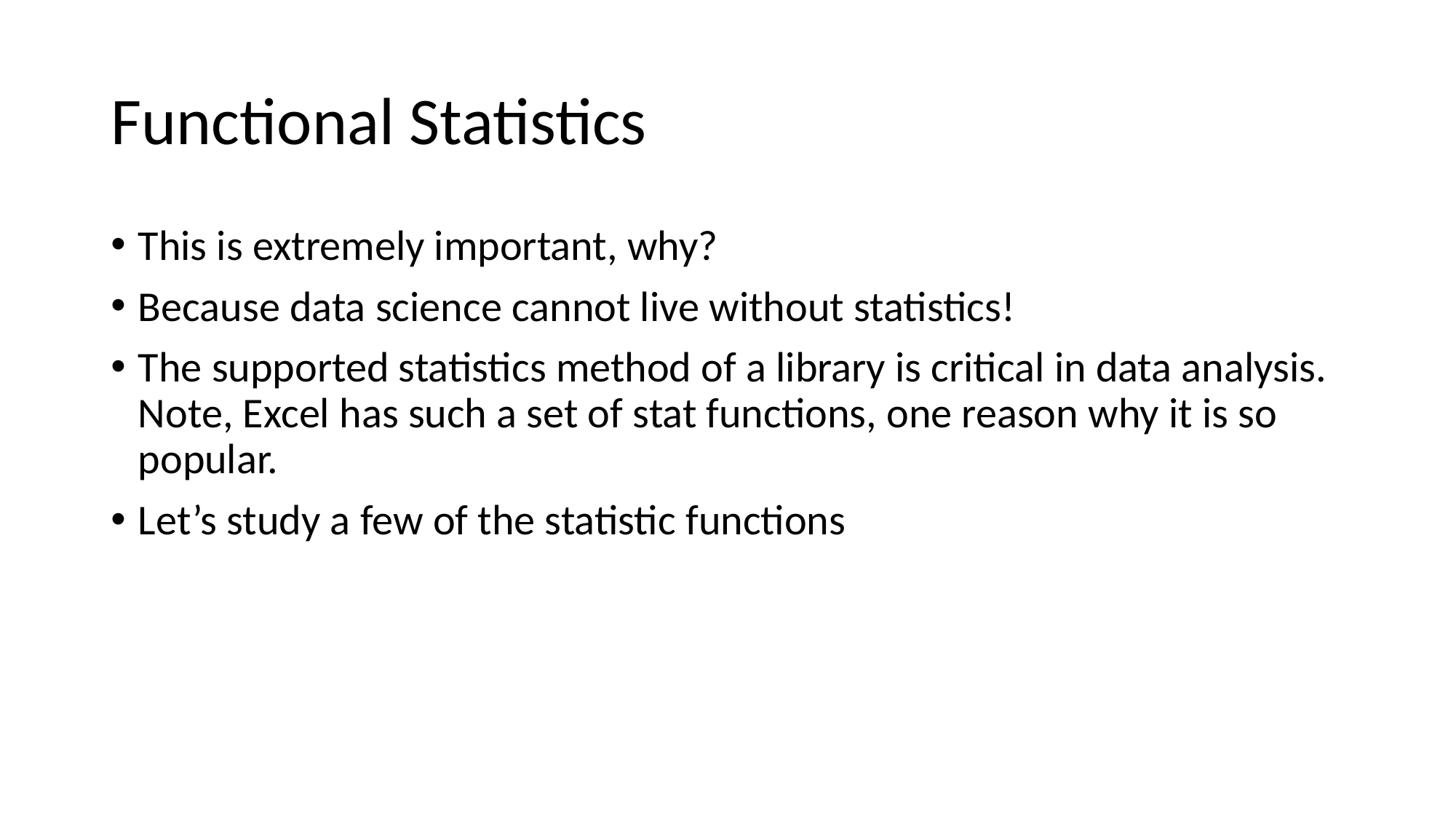

# Functional Statistics
This is extremely important, why?
Because data science cannot live without statistics!
The supported statistics method of a library is critical in data analysis. Note, Excel has such a set of stat functions, one reason why it is so popular.
Let’s study a few of the statistic functions